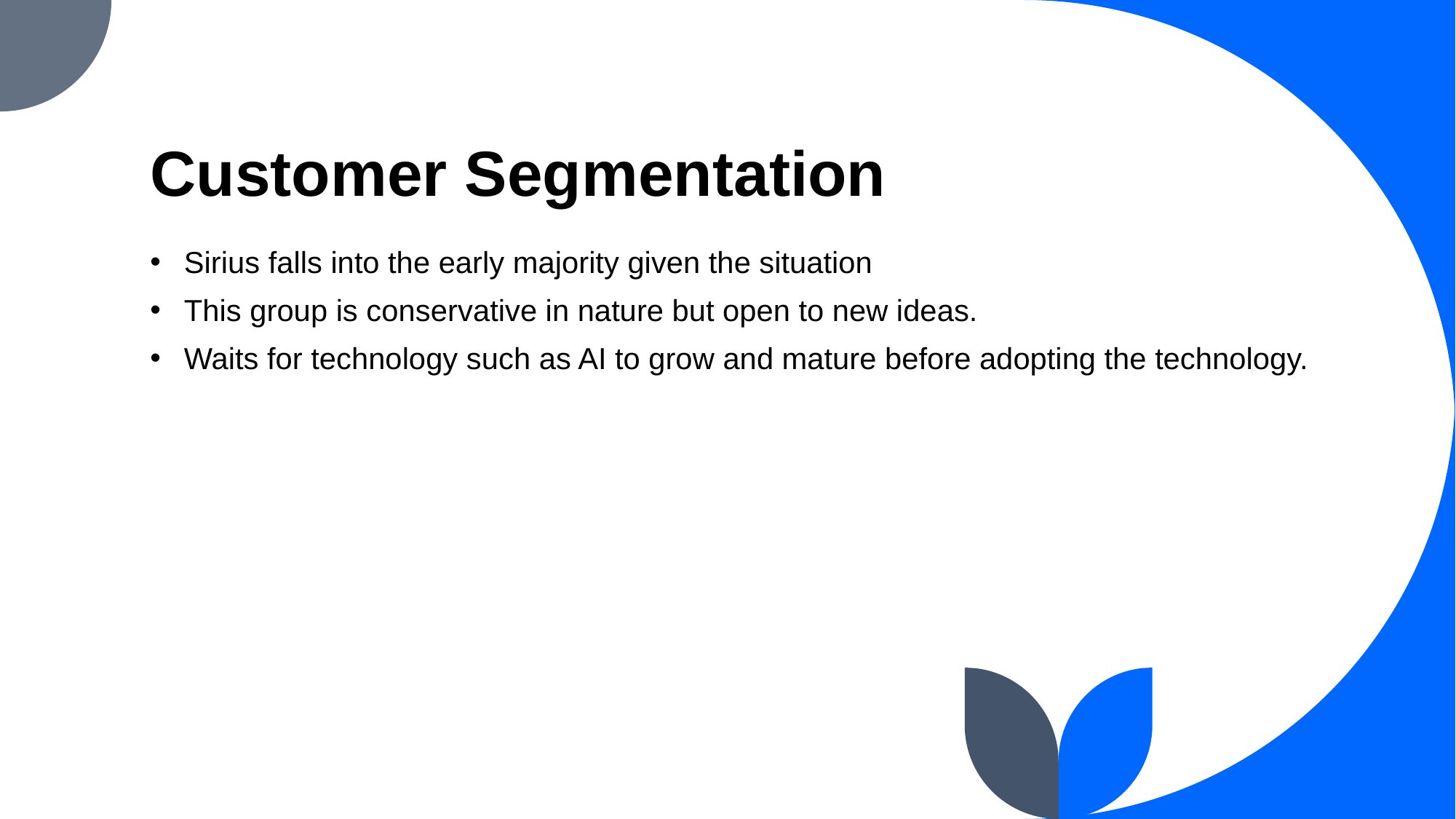

# Customer Segmentation
Sirius falls into the early majority given the situation
This group is conservative in nature but open to new ideas.
Waits for technology such as AI to grow and mature before adopting the technology.